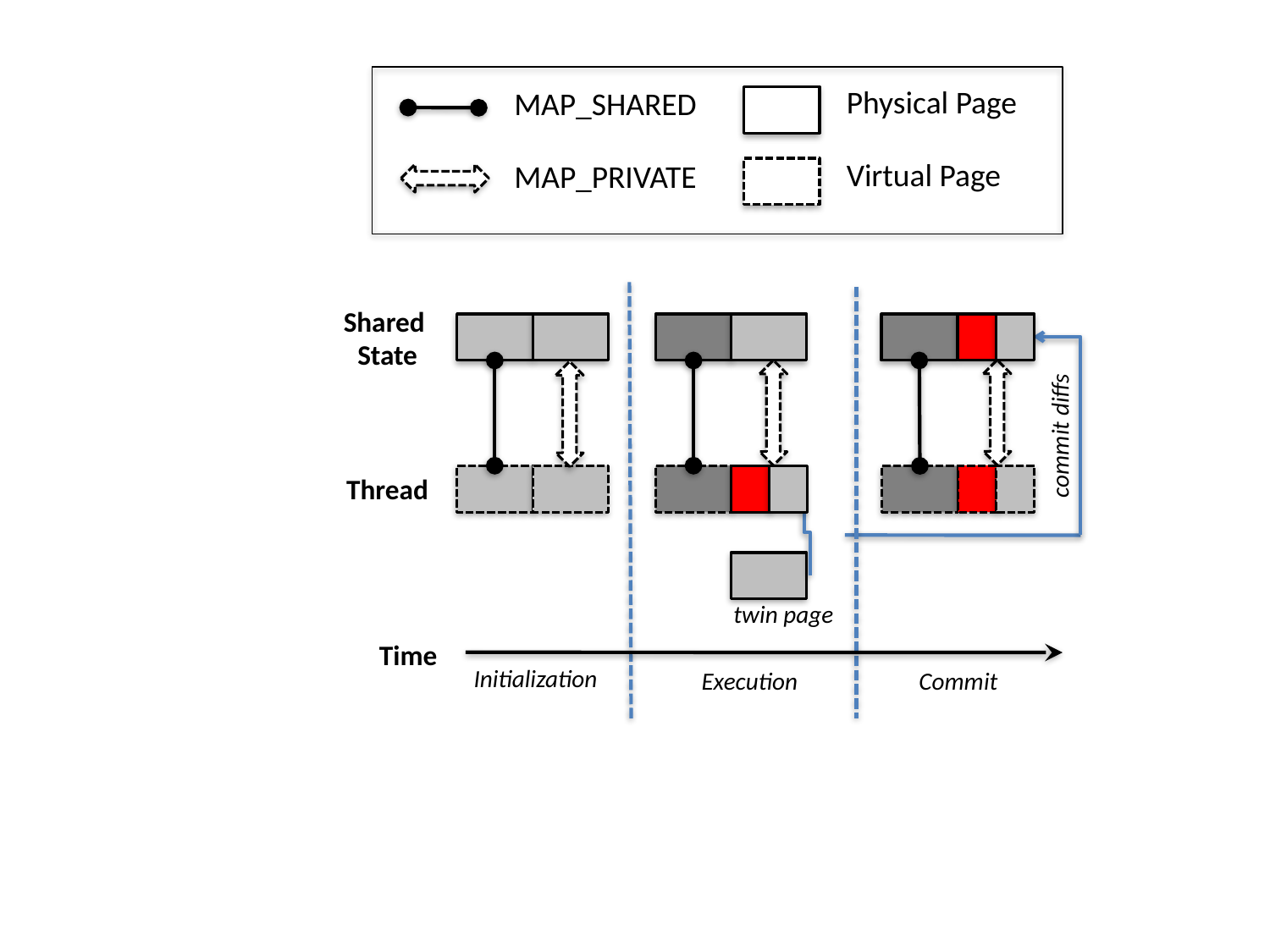

Physical Page
MAP_SHARED

Virtual Page
MAP_PRIVATE

Shared
State

commit diffs
Thread

twin page
Time
Initialization
Execution
Commit